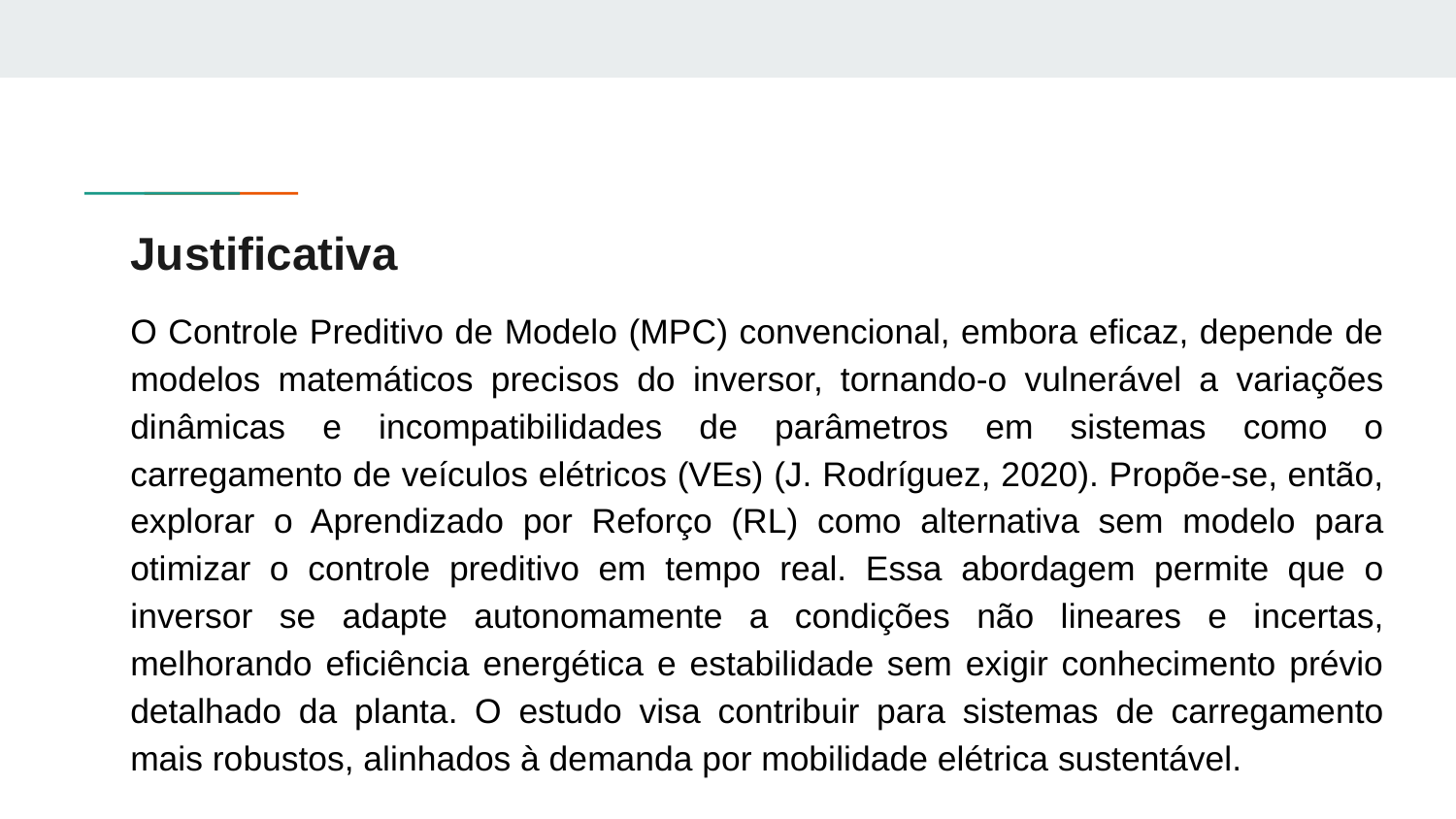

# Justificativa
O Controle Preditivo de Modelo (MPC) convencional, embora eficaz, depende de modelos matemáticos precisos do inversor, tornando-o vulnerável a variações dinâmicas e incompatibilidades de parâmetros em sistemas como o carregamento de veículos elétricos (VEs) (J. Rodríguez, 2020). Propõe-se, então, explorar o Aprendizado por Reforço (RL) como alternativa sem modelo para otimizar o controle preditivo em tempo real. Essa abordagem permite que o inversor se adapte autonomamente a condições não lineares e incertas, melhorando eficiência energética e estabilidade sem exigir conhecimento prévio detalhado da planta. O estudo visa contribuir para sistemas de carregamento mais robustos, alinhados à demanda por mobilidade elétrica sustentável.